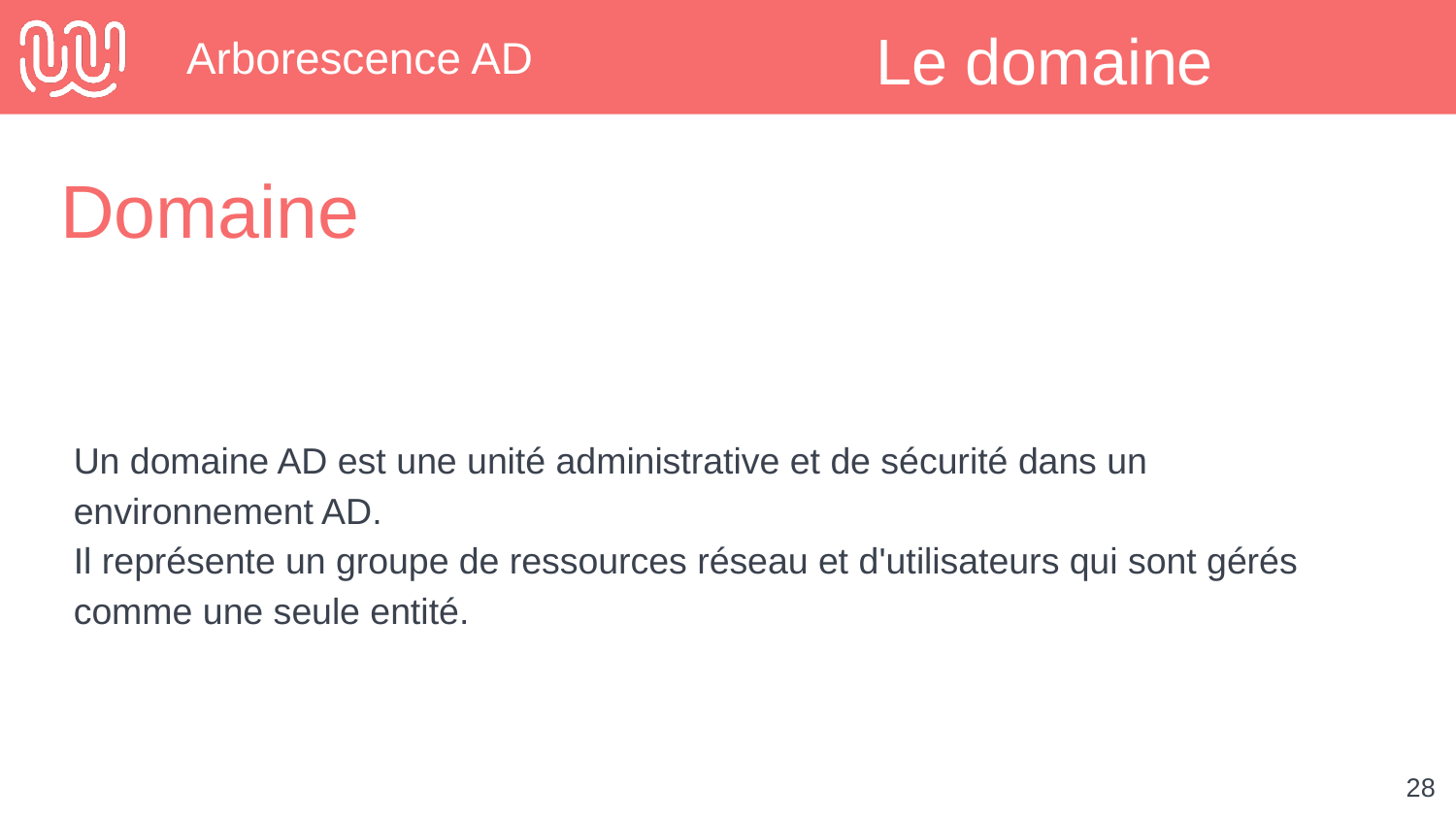

# Arborescence AD
Le domaine
Domaine
Un domaine AD est une unité administrative et de sécurité dans un environnement AD.
Il représente un groupe de ressources réseau et d'utilisateurs qui sont gérés comme une seule entité.
28